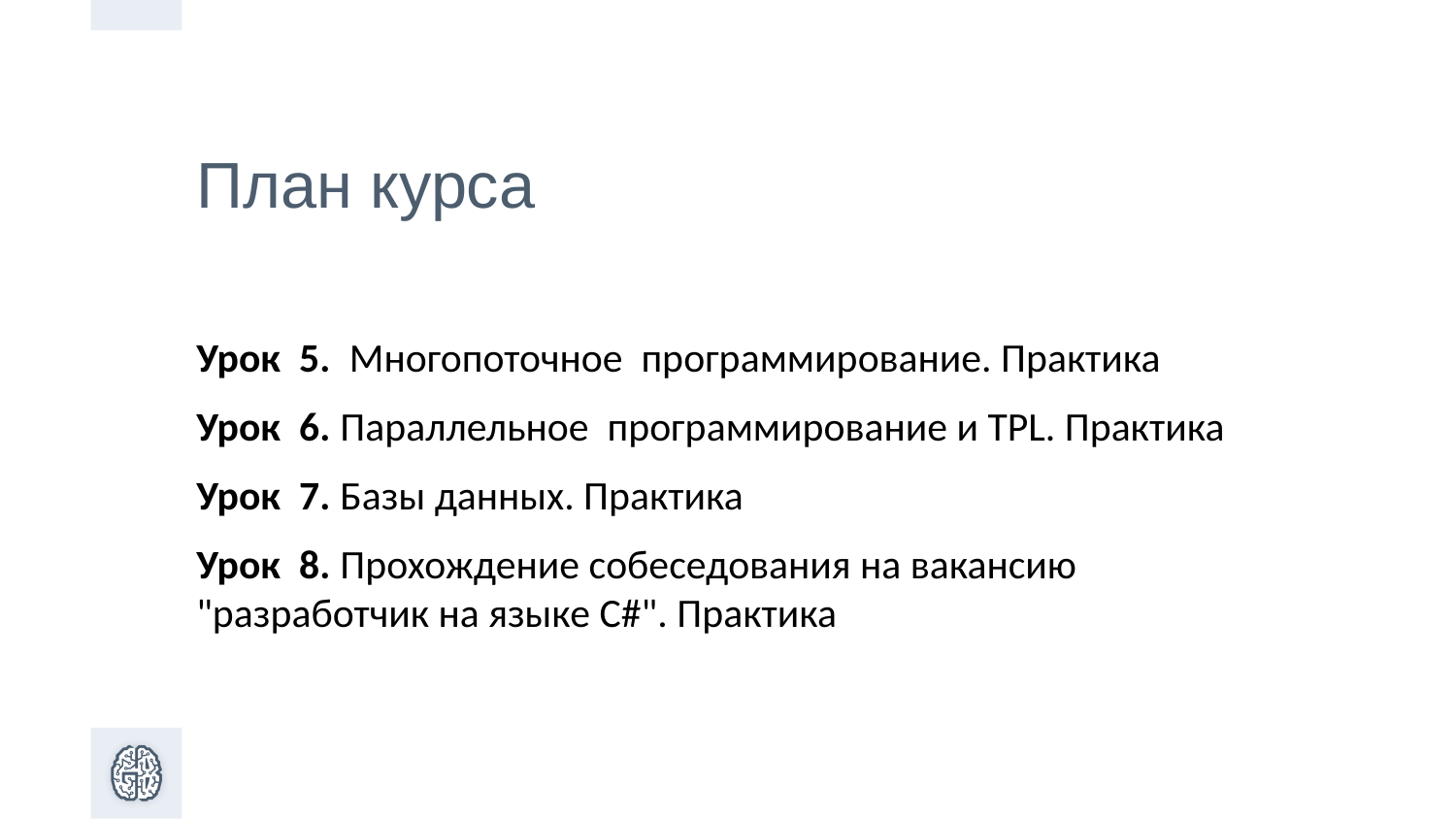

План курса
Урок  5.  Многопоточное  программирование. Практика
Урок  6. Параллельное  программирование и TPL. Практика
Урок  7. Базы данных. Практика
Урок  8. Прохождение собеседования на вакансию "разработчик на языке C#". Практика